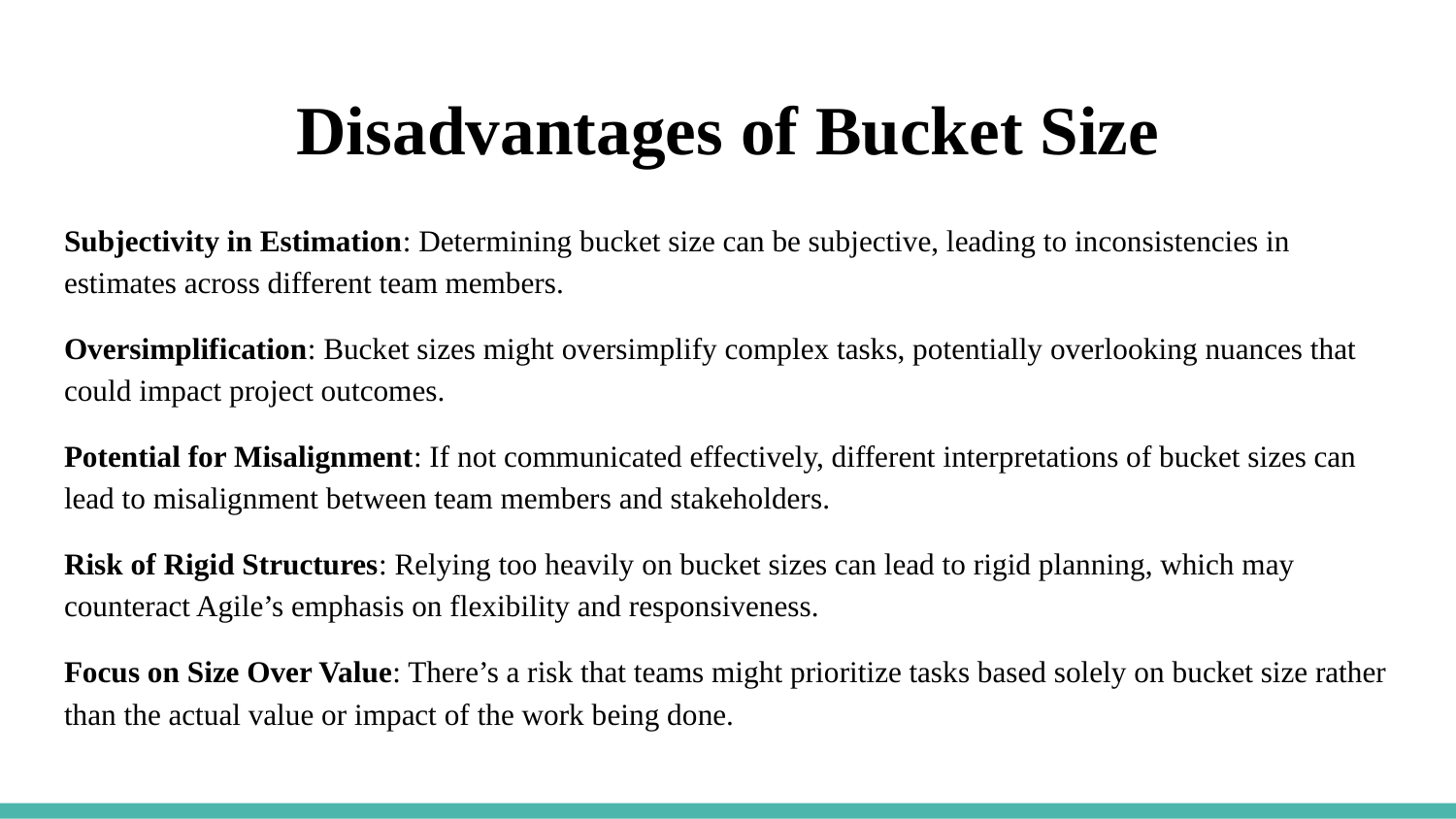

# Disadvantages of Bucket Size
Subjectivity in Estimation: Determining bucket size can be subjective, leading to inconsistencies in estimates across different team members.
Oversimplification: Bucket sizes might oversimplify complex tasks, potentially overlooking nuances that could impact project outcomes.
Potential for Misalignment: If not communicated effectively, different interpretations of bucket sizes can lead to misalignment between team members and stakeholders.
Risk of Rigid Structures: Relying too heavily on bucket sizes can lead to rigid planning, which may counteract Agile’s emphasis on flexibility and responsiveness.
Focus on Size Over Value: There’s a risk that teams might prioritize tasks based solely on bucket size rather than the actual value or impact of the work being done.